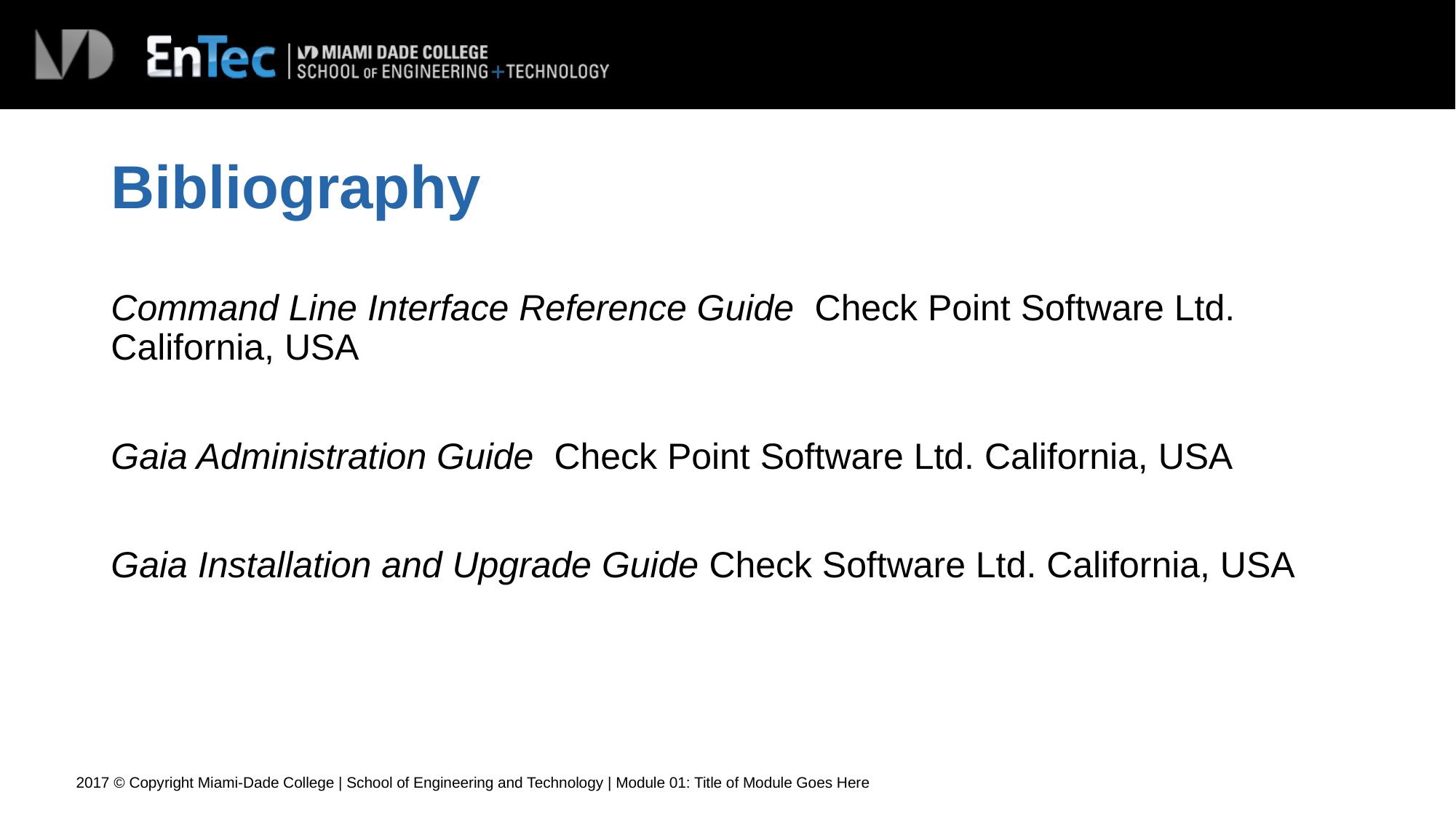

# Bibliography
Command Line Interface Reference Guide  Check Point Software Ltd. California, USA

Gaia Administration Guide  Check Point Software Ltd. California, USA

Gaia Installation and Upgrade Guide Check Software Ltd. California, USA